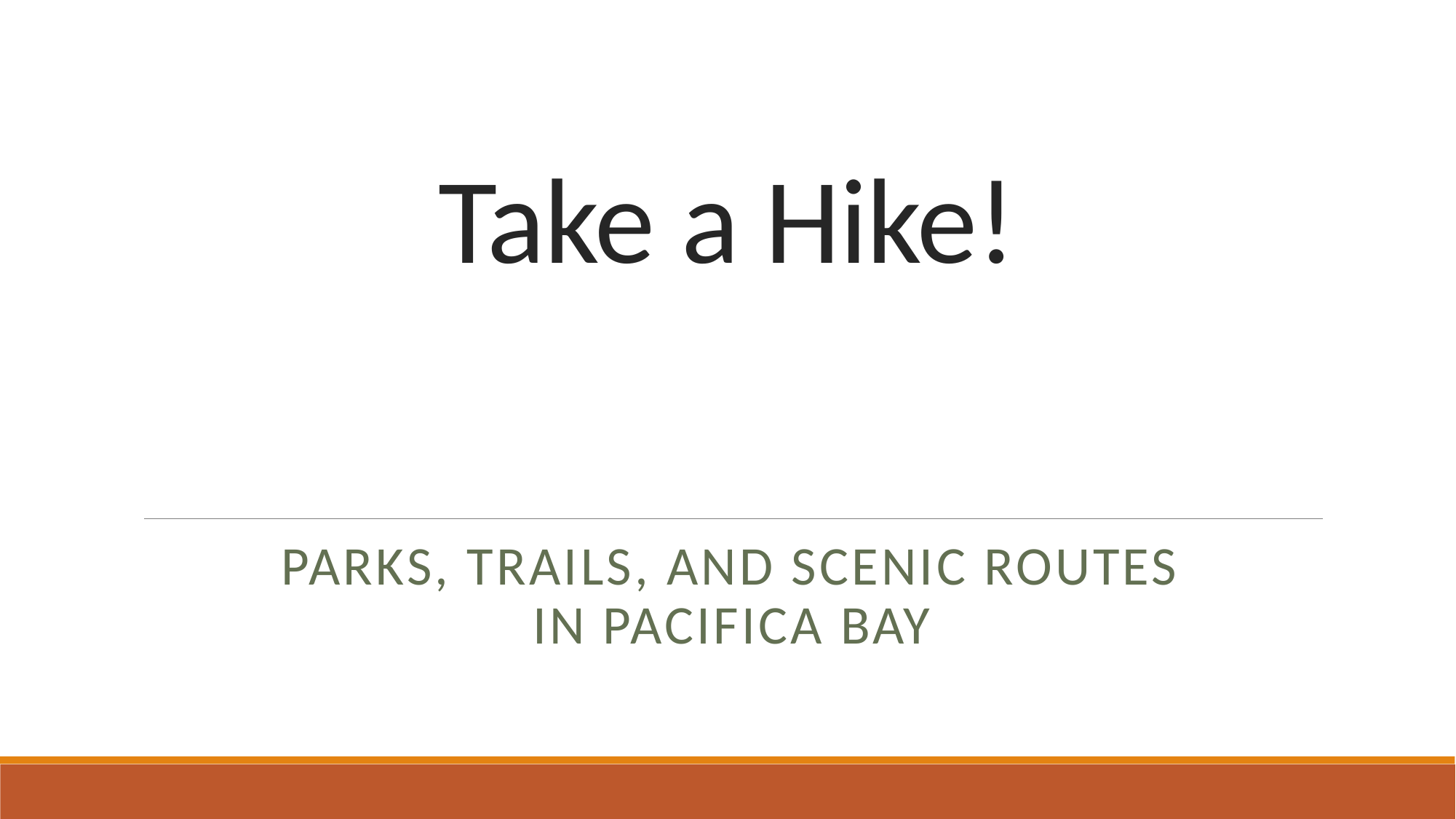

# Take a Hike!
Parks, Trails, and Scenic Routes
in Pacifica Bay